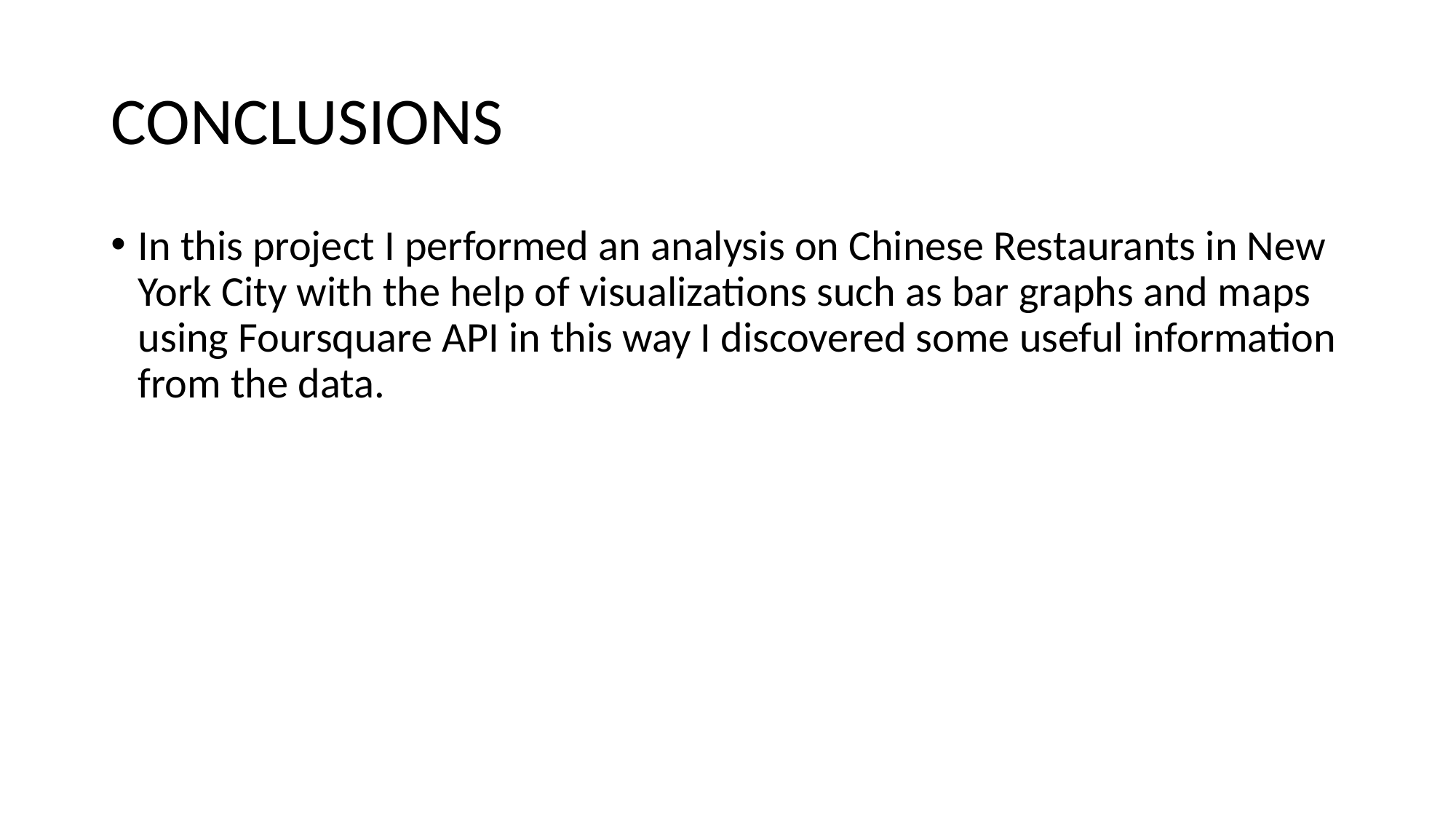

# CONCLUSIONS
In this project I performed an analysis on Chinese Restaurants in New York City with the help of visualizations such as bar graphs and maps using Foursquare API in this way I discovered some useful information from the data.